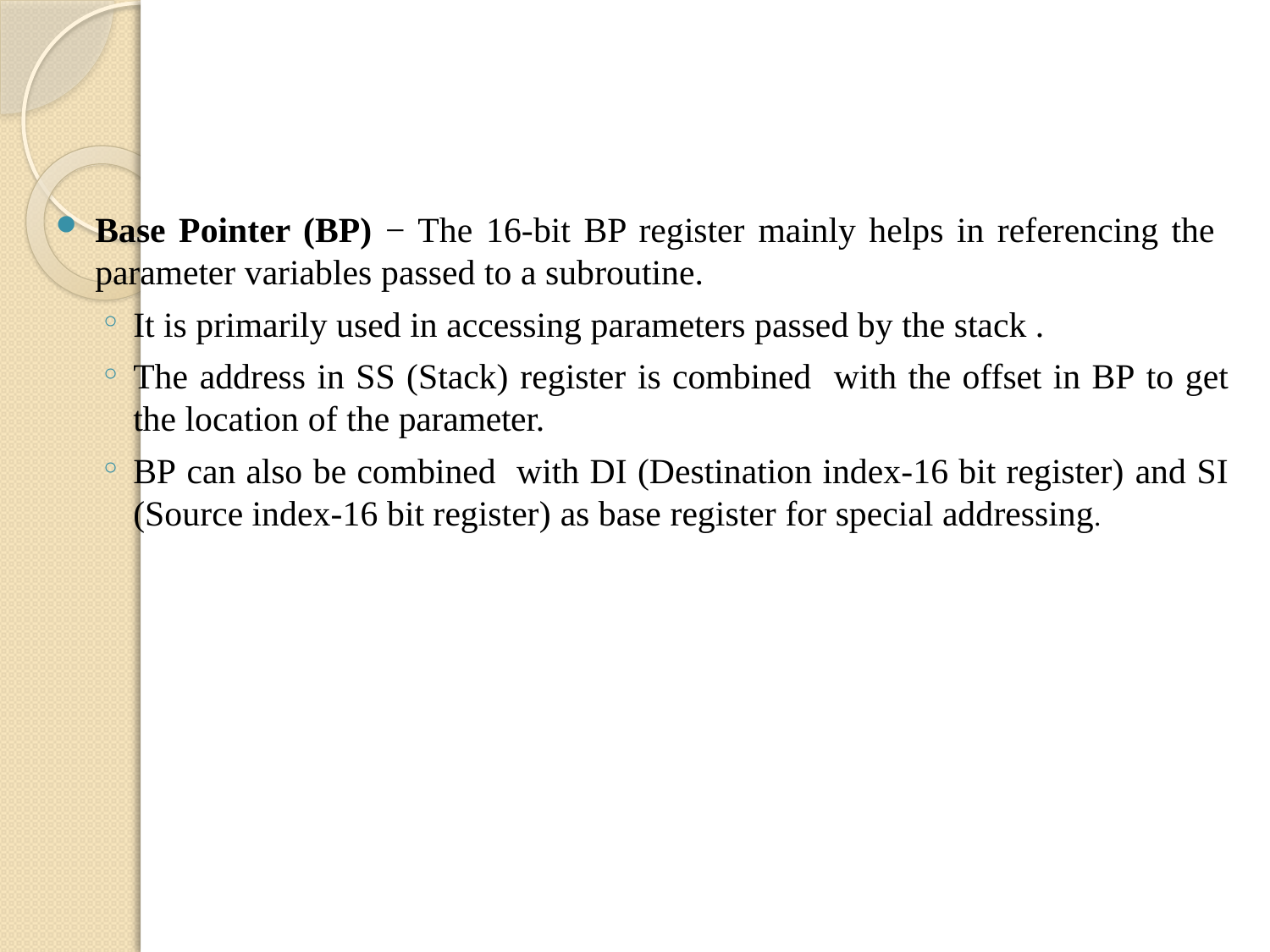

#
Base Pointer (BP) − The 16-bit BP register mainly helps in referencing the  parameter variables passed to a subroutine.
It is primarily used in accessing parameters passed by the stack .
The address in SS (Stack) register is combined  with the offset in BP to get the location of the parameter.
BP can also be combined  with DI (Destination index-16 bit register) and SI (Source index-16 bit register) as base register for special addressing.